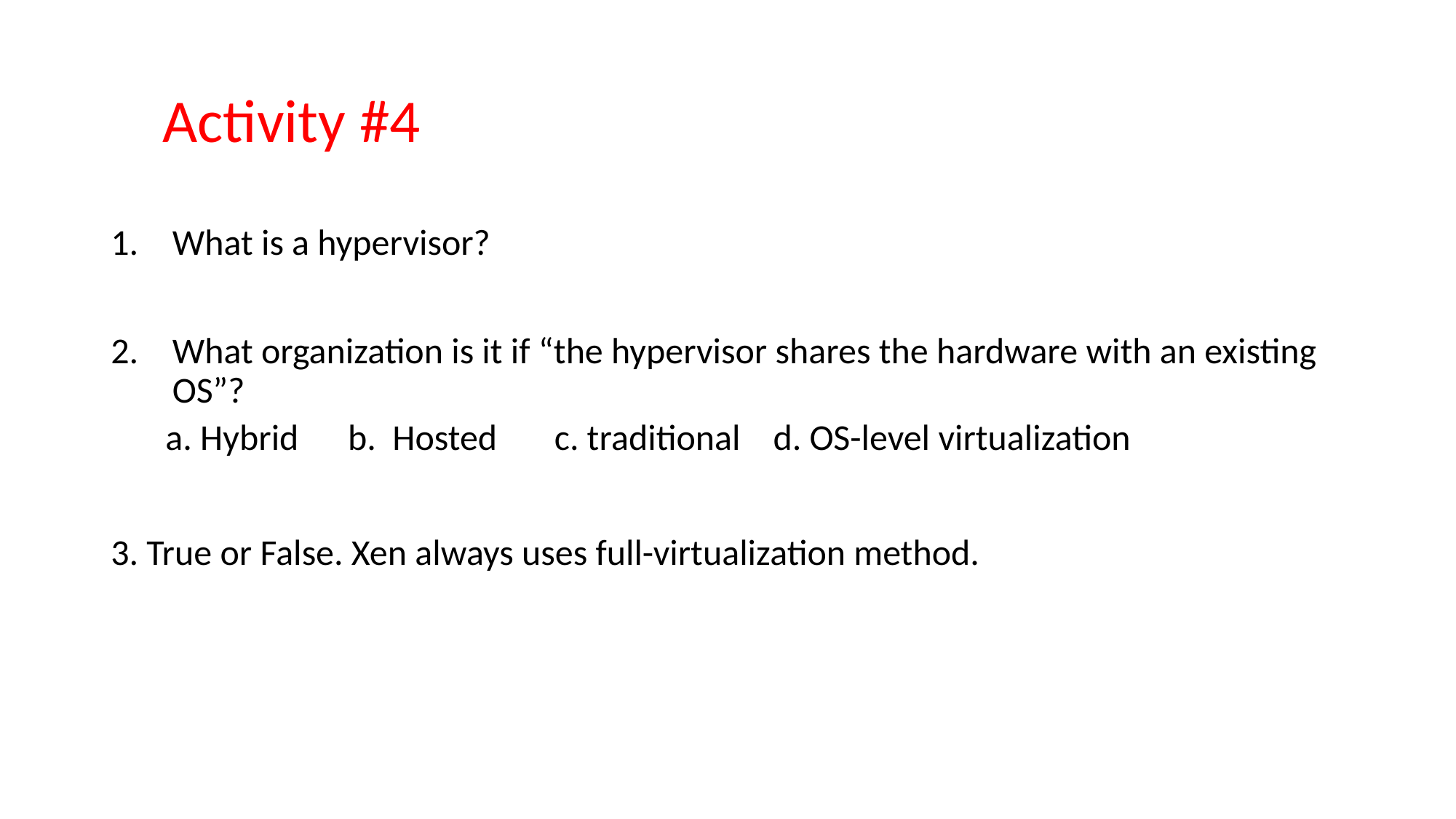

# Activity #4
What is a hypervisor?

What organization is it if “the hypervisor shares the hardware with an existing OS”?
a. Hybrid      b.  Hosted       c. traditional    d. OS-level virtualization

3. True or False. Xen always uses full-virtualization method.